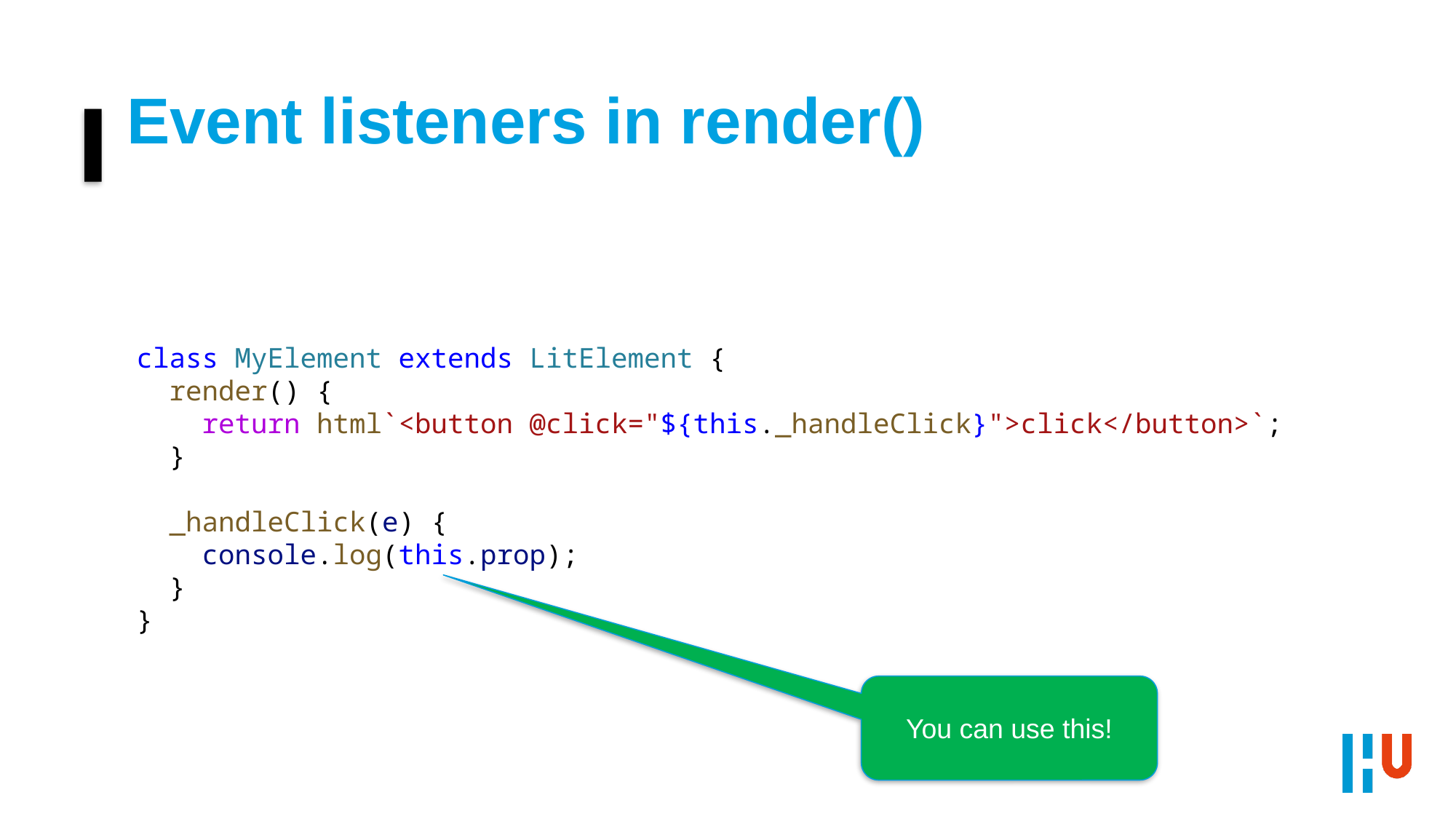

# Event listeners in render()
class MyElement extends LitElement {
  render() {
    return html`<button @click="${this._handleClick}">click</button>`;
  }

  _handleClick(e) {
    console.log(this.prop);
  }
}

You can use this!